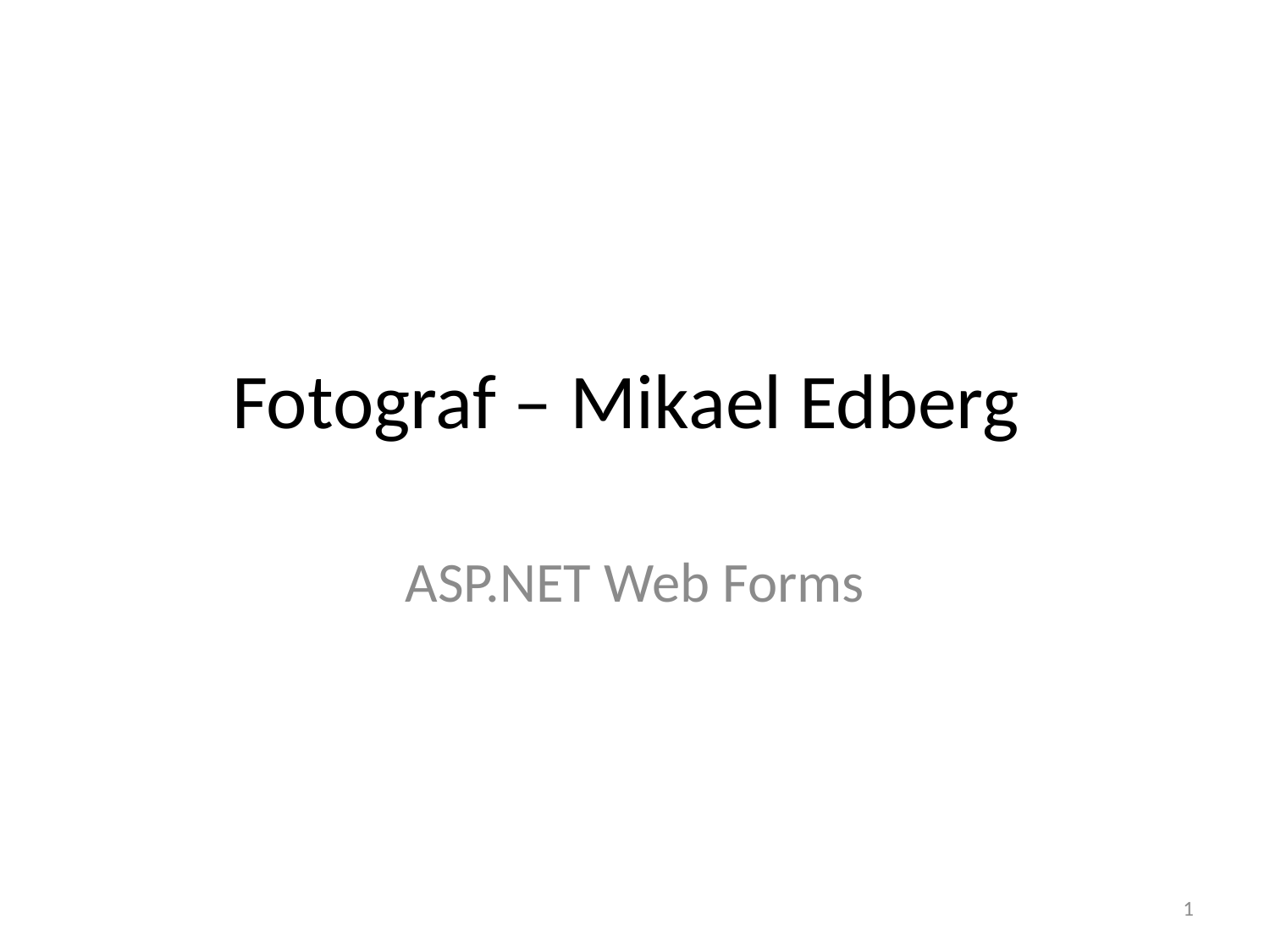

# Fotograf – Mikael Edberg
ASP.NET Web Forms
1